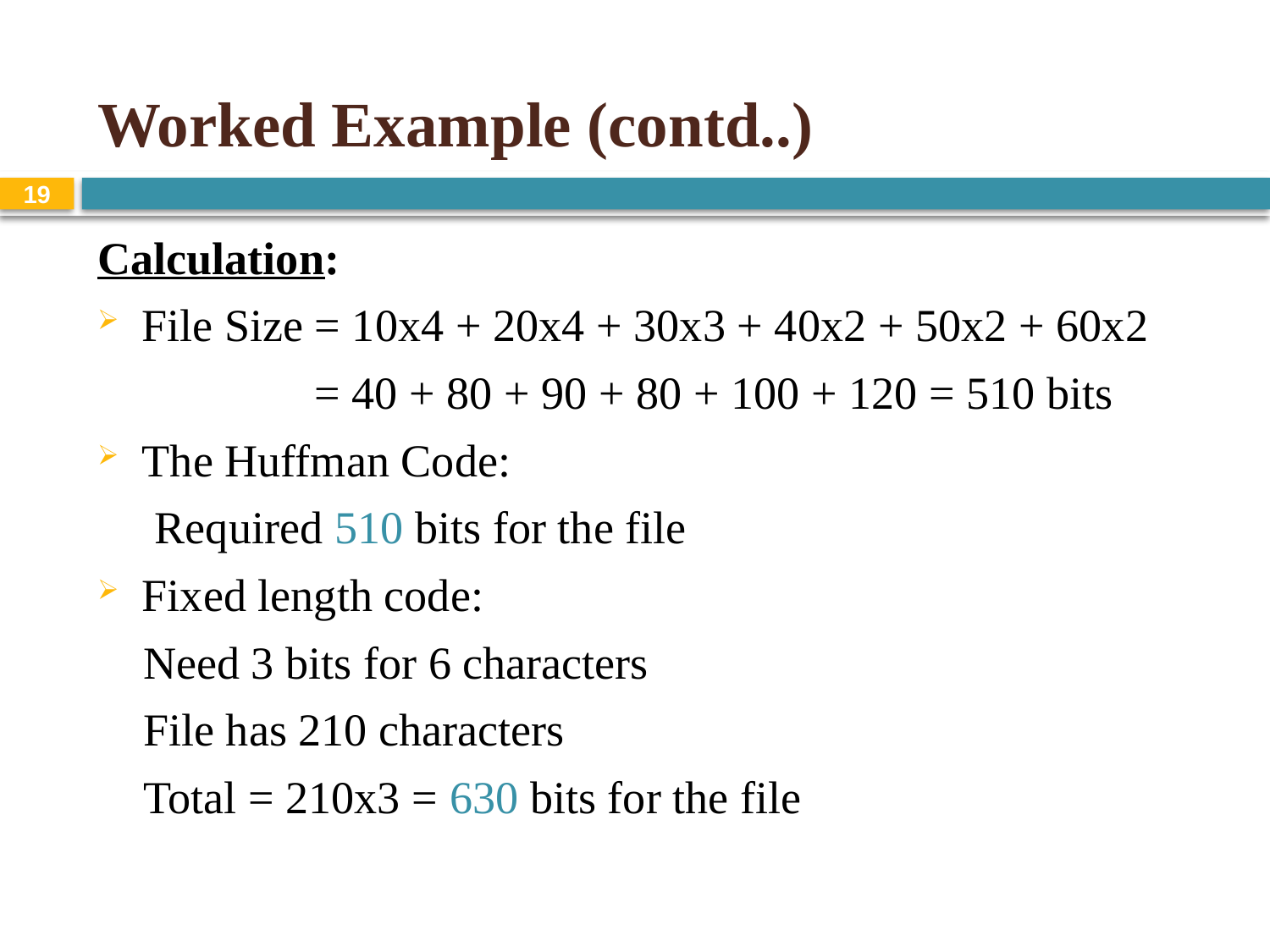

# Worked Example (contd..)
19
Calculation:
File Size = 10x4 + 20x4 + 30x3 + 40x2 + 50x2 + 60x2
                   = 40 + 80 + 90 + 80 + 100 + 120 = 510 bits
The Huffman Code:
     Required 510 bits for the file
Fixed length code:
    Need 3 bits for 6 characters
    File has 210 characters
    Total = 210x3 = 630 bits for the file